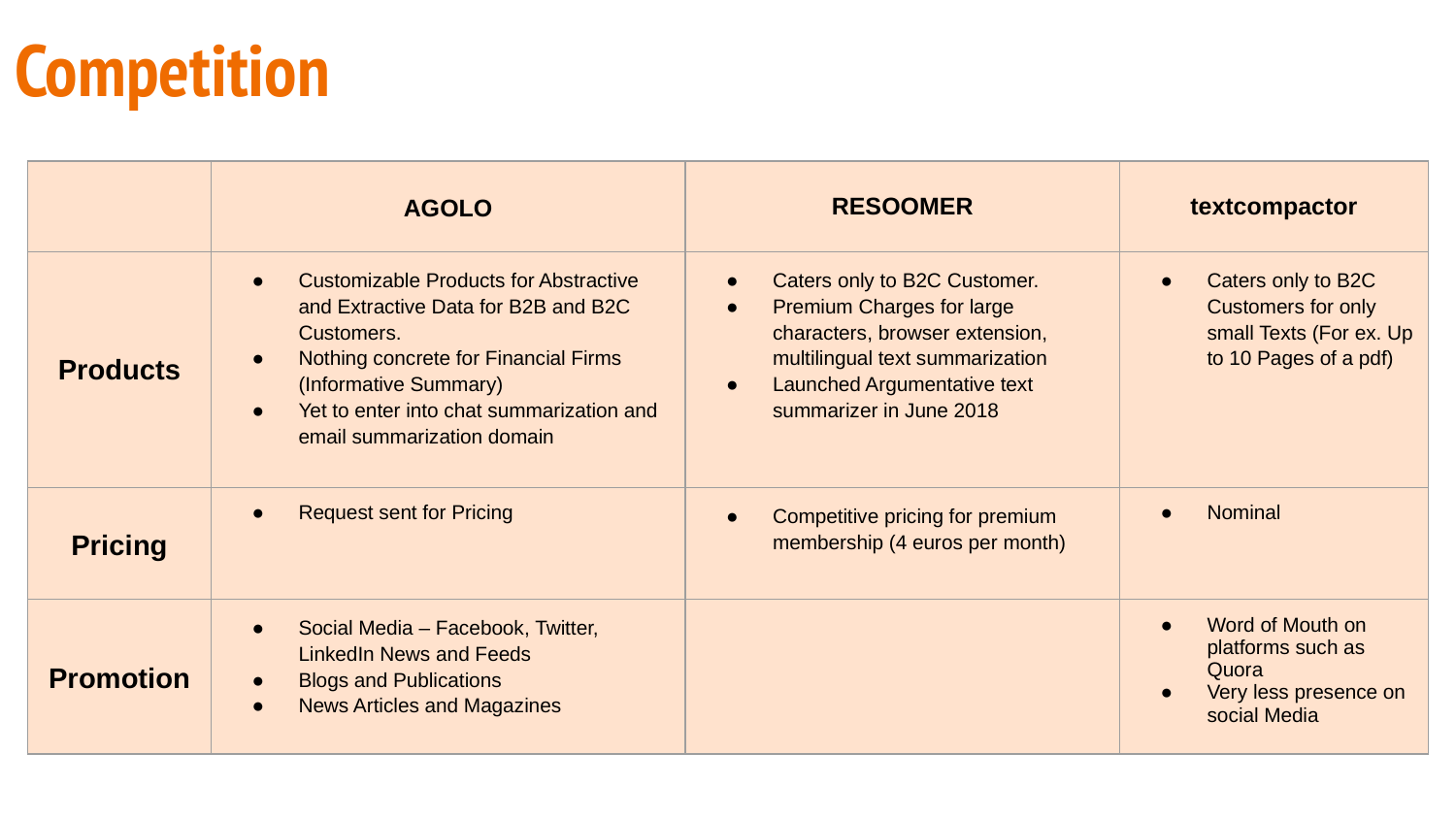

Competition
|  | AGOLO | RESOOMER | textcompactor |
| --- | --- | --- | --- |
| Products | Customizable Products for Abstractive and Extractive Data for B2B and B2C Customers. Nothing concrete for Financial Firms (Informative Summary) Yet to enter into chat summarization and email summarization domain | Caters only to B2C Customer. Premium Charges for large characters, browser extension, multilingual text summarization Launched Argumentative text summarizer in June 2018 | Caters only to B2C Customers for only small Texts (For ex. Up to 10 Pages of a pdf) |
| Pricing | Request sent for Pricing | Competitive pricing for premium membership (4 euros per month) | Nominal |
| Promotion | Social Media – Facebook, Twitter, LinkedIn News and Feeds Blogs and Publications News Articles and Magazines |  | Word of Mouth on platforms such as Quora Very less presence on social Media |